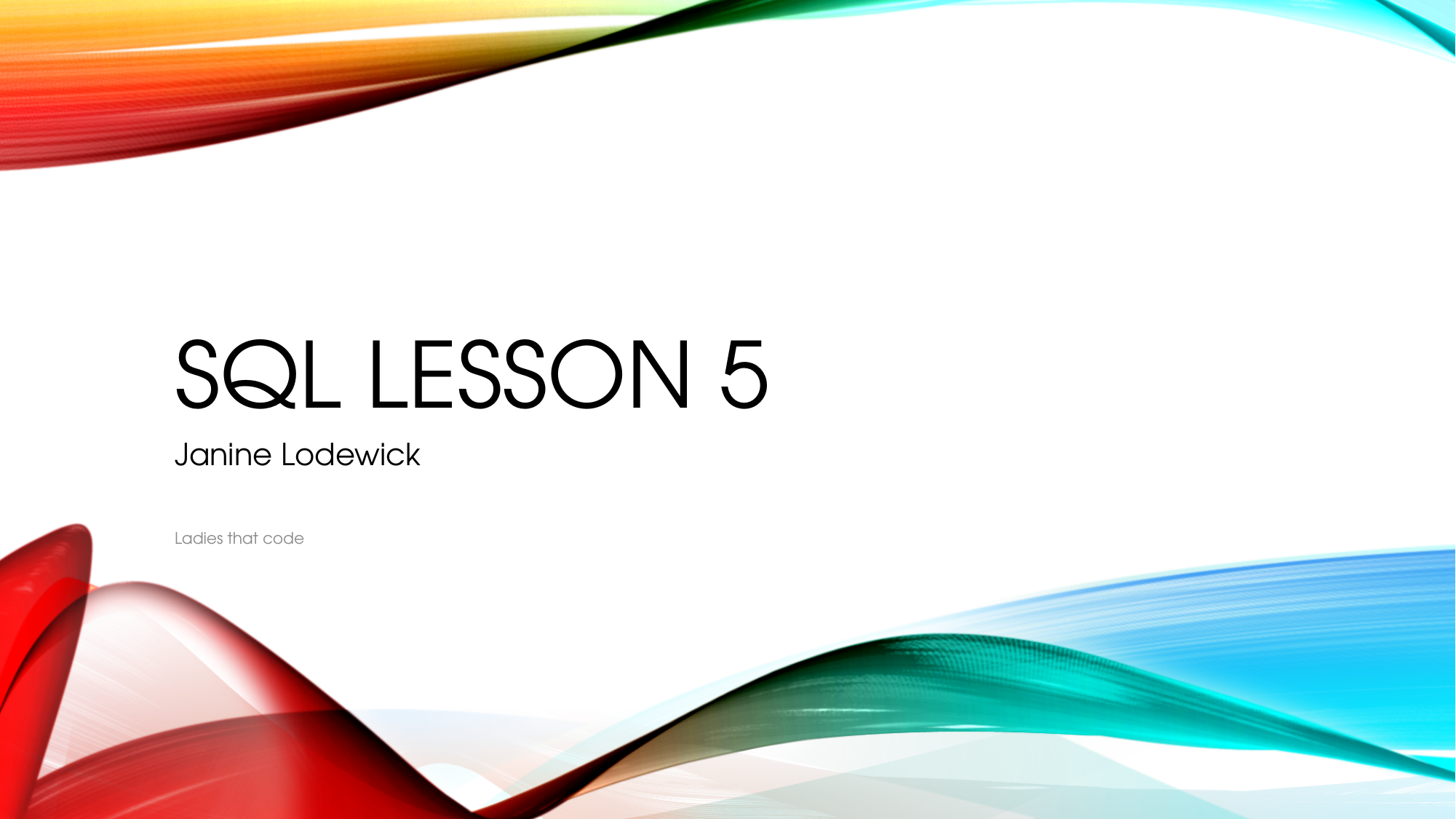

# SQL Lesson 5
Janine Lodewick
Ladies that code